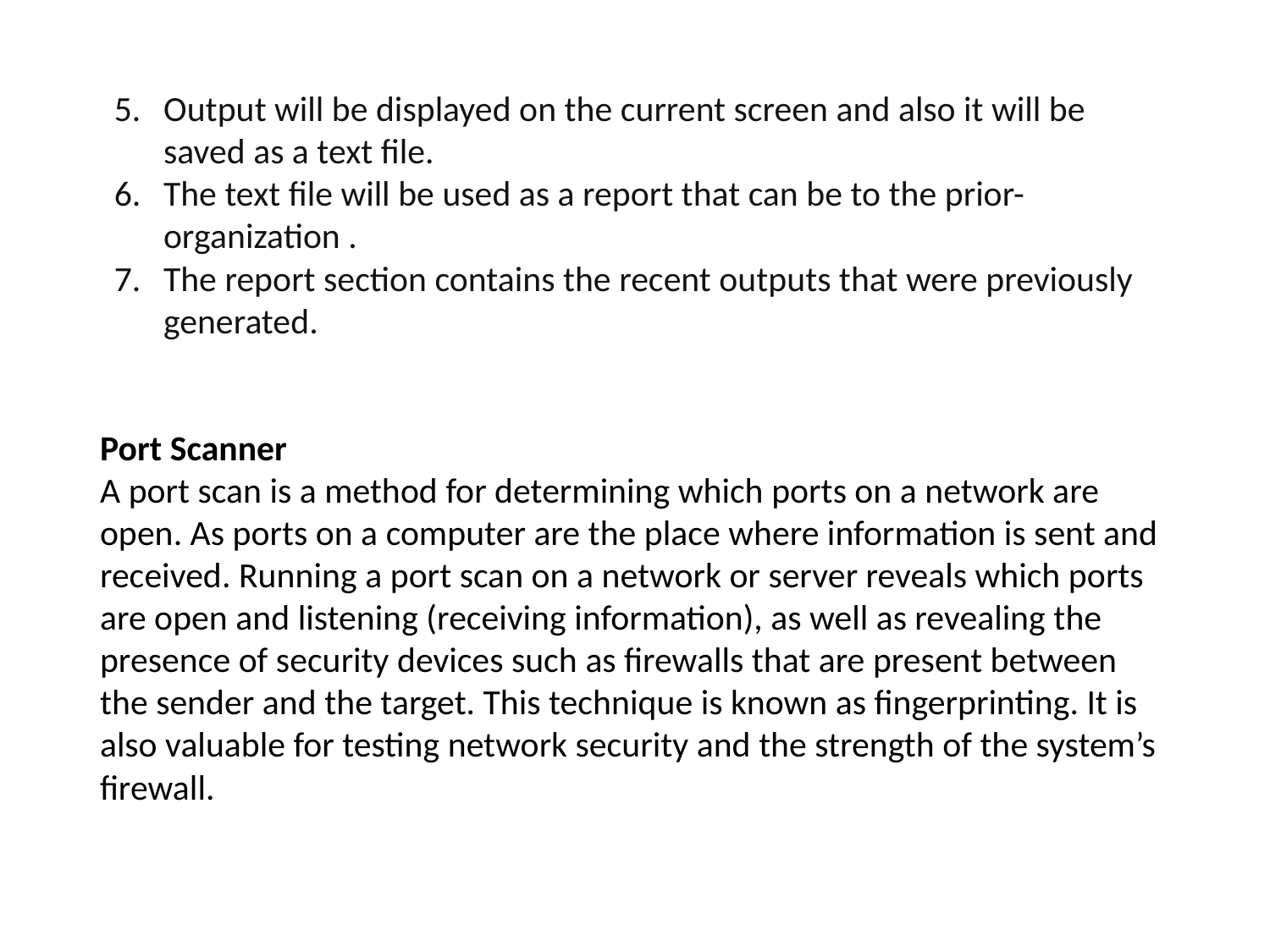

Output will be displayed on the current screen and also it will be saved as a text file.
The text file will be used as a report that can be to the prior-organization .
The report section contains the recent outputs that were previously generated.

Port Scanner
A port scan is a method for determining which ports on a network are open. As ports on a computer are the place where information is sent and received. Running a port scan on a network or server reveals which ports are open and listening (receiving information), as well as revealing the presence of security devices such as firewalls that are present between the sender and the target. This technique is known as fingerprinting. It is also valuable for testing network security and the strength of the system’s firewall.